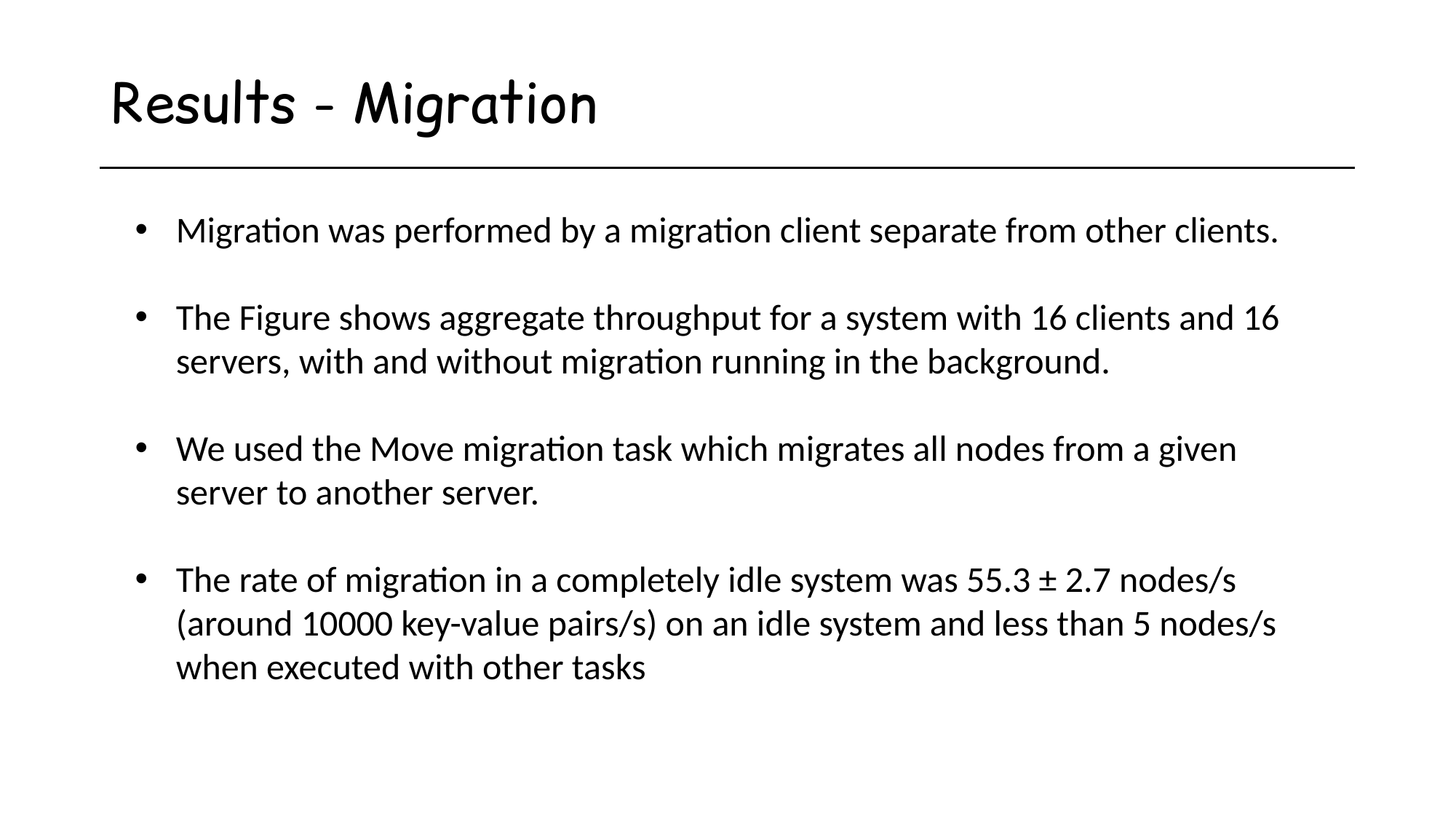

# Results - Migration
Migration was performed by a migration client separate from other clients.

The Figure shows aggregate throughput for a system with 16 clients and 16 servers, with and without migration running in the background.

We used the Move migration task which migrates all nodes from a given server to another server.

The rate of migration in a completely idle system was 55.3 ± 2.7 nodes/s (around 10000 key-value pairs/s) on an idle system and less than 5 nodes/s when executed with other tasks